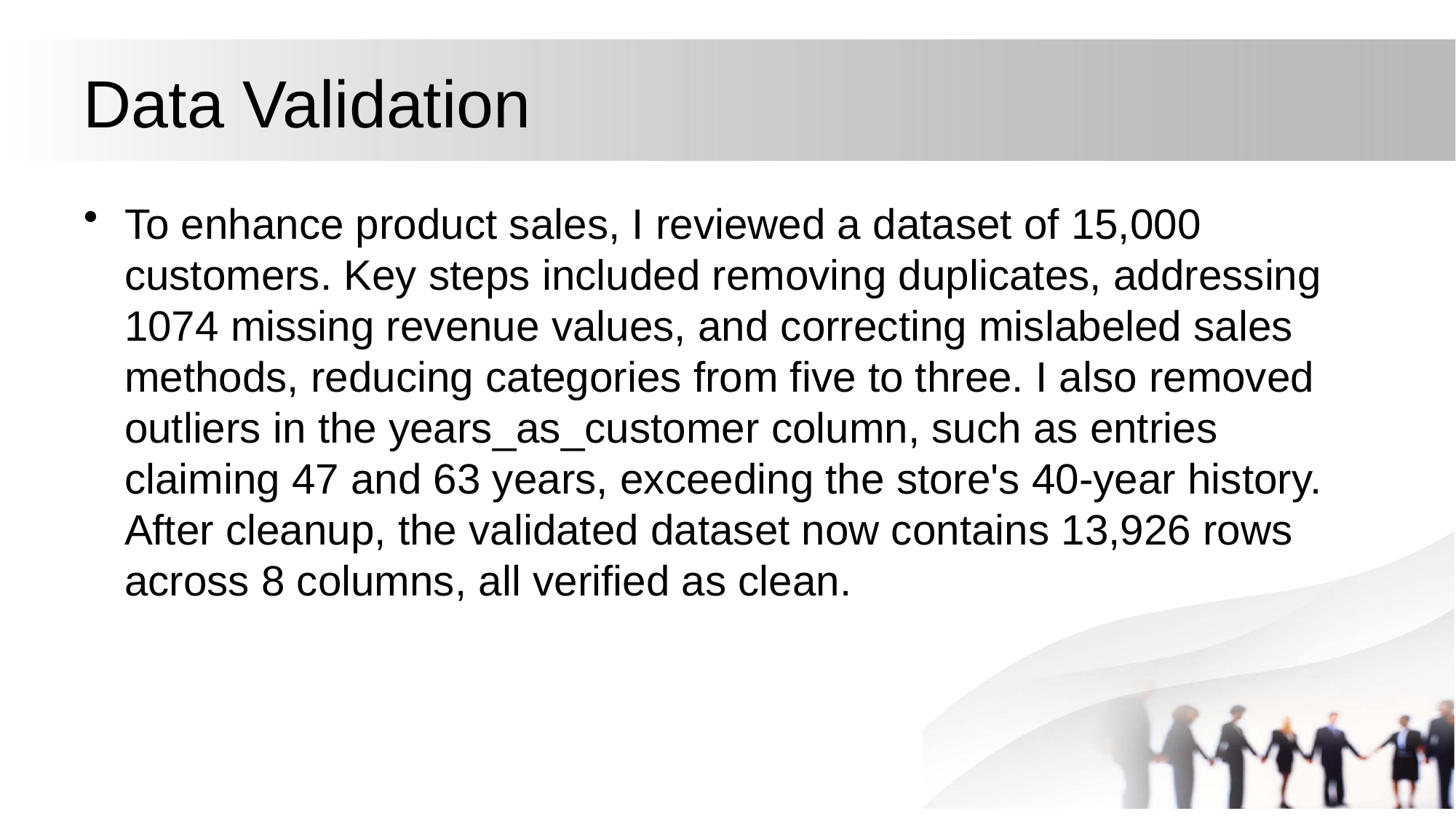

# Data Validation
To enhance product sales, I reviewed a dataset of 15,000 customers. Key steps included removing duplicates, addressing 1074 missing revenue values, and correcting mislabeled sales methods, reducing categories from five to three. I also removed outliers in the years_as_customer column, such as entries claiming 47 and 63 years, exceeding the store's 40-year history. After cleanup, the validated dataset now contains 13,926 rows across 8 columns, all verified as clean.